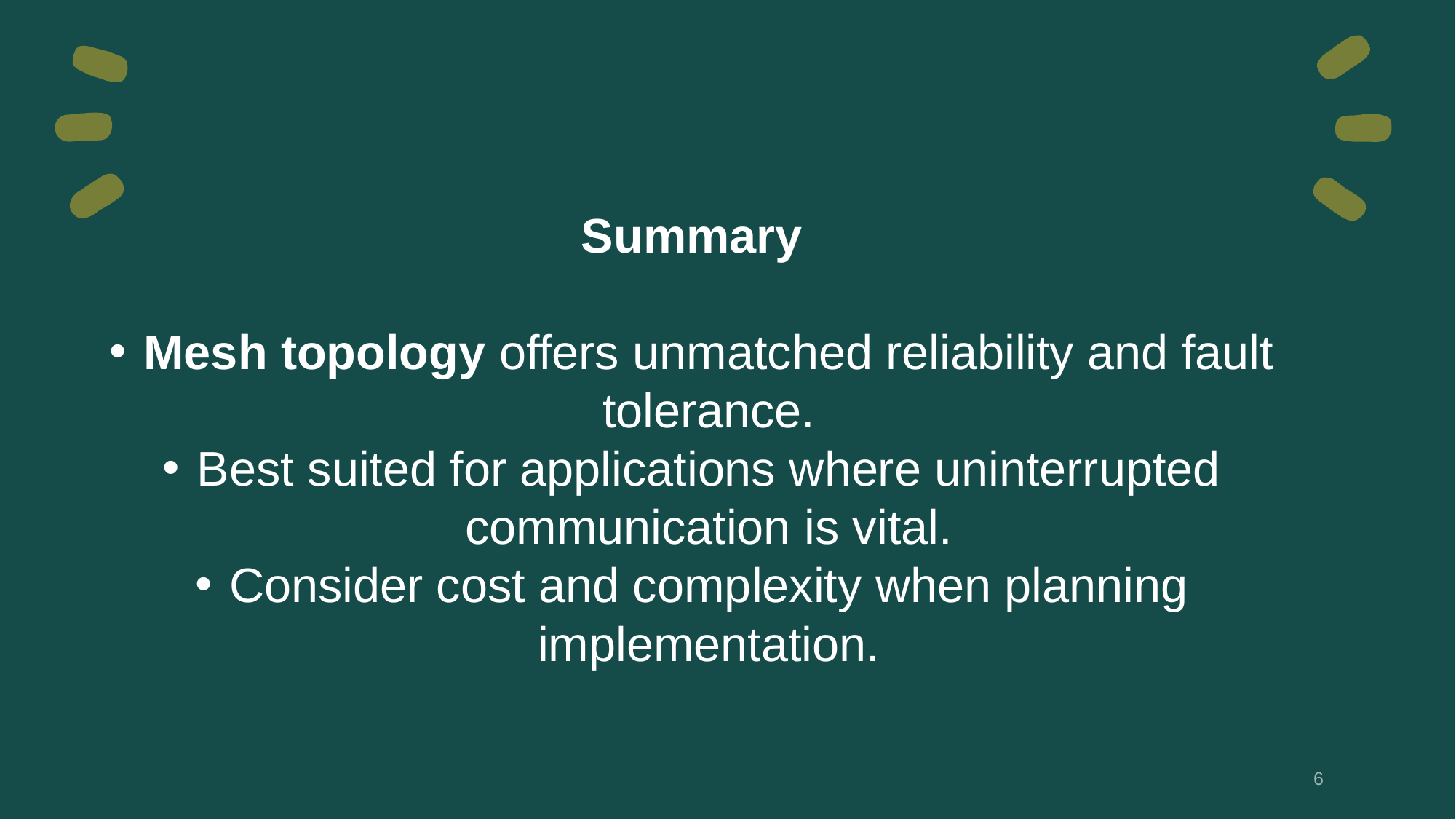

# Summary
Mesh topology offers unmatched reliability and fault tolerance.
Best suited for applications where uninterrupted communication is vital.
Consider cost and complexity when planning implementation.

6